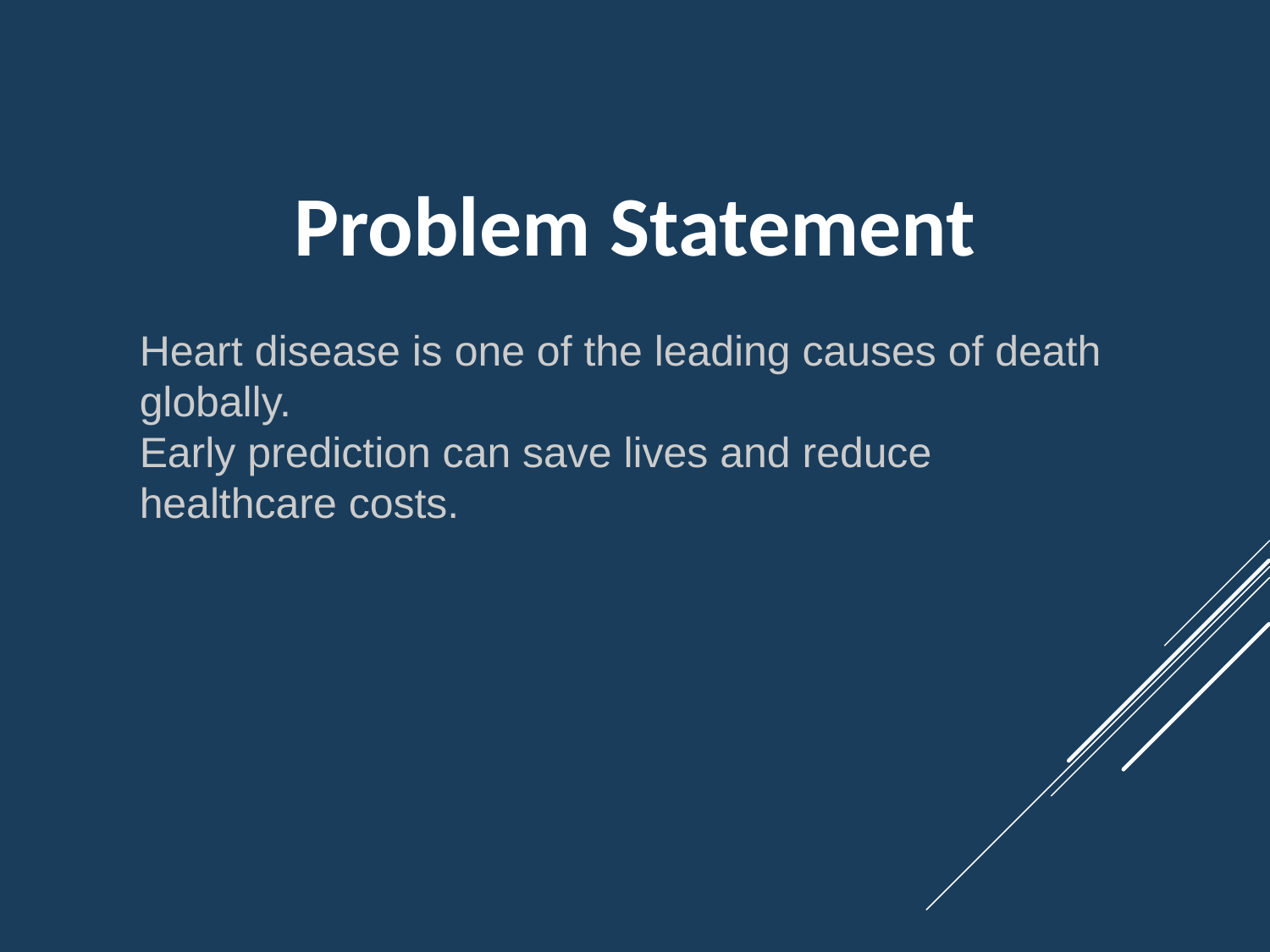

Problem Statement
Heart disease is one of the leading causes of death globally.
Early prediction can save lives and reduce healthcare costs.